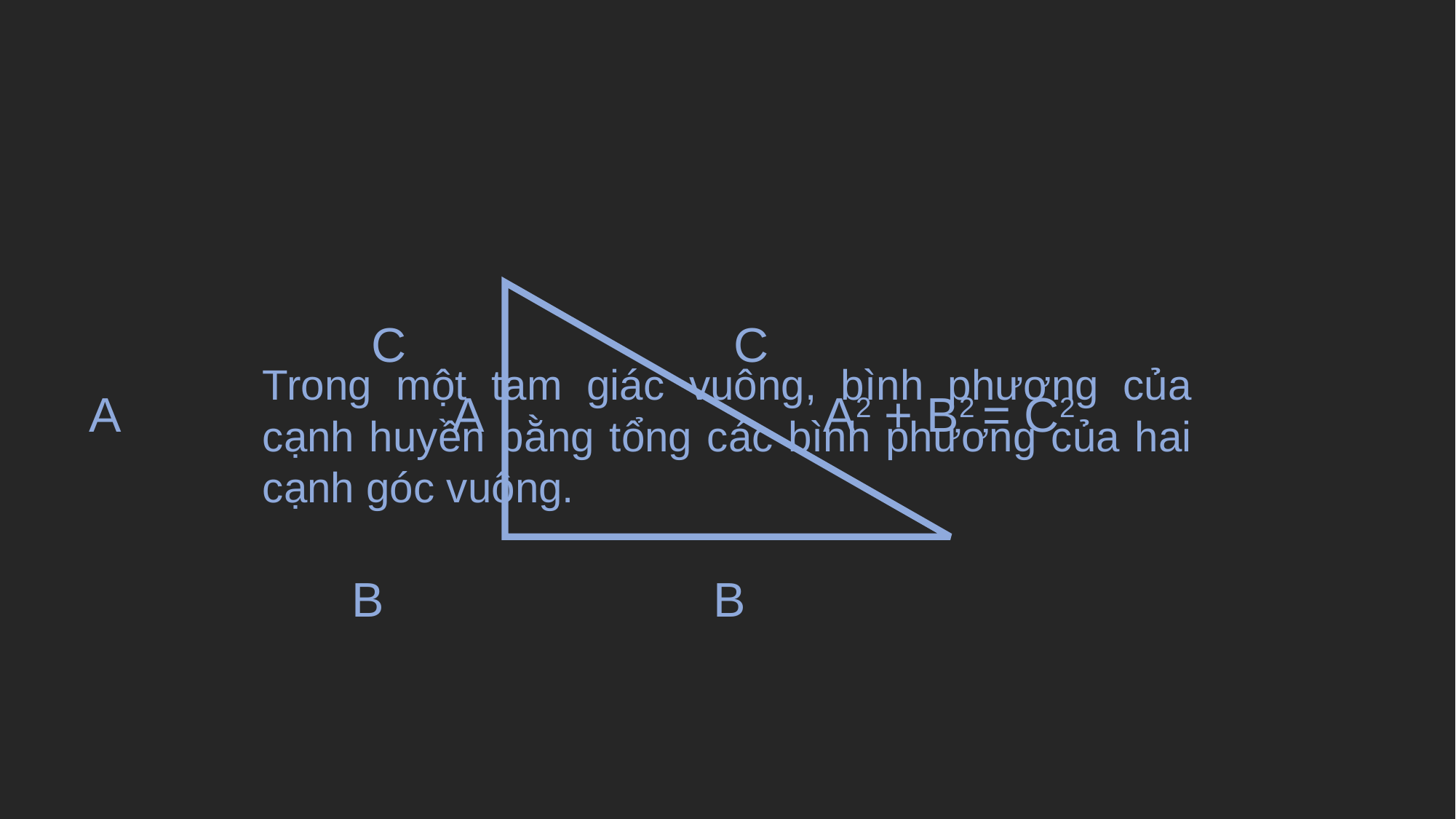

C
C
Trong một tam giác vuông, bình phương của cạnh huyền bằng tổng các bình phương của hai cạnh góc vuông.
A
A
A2 + B2 = C2
B
B